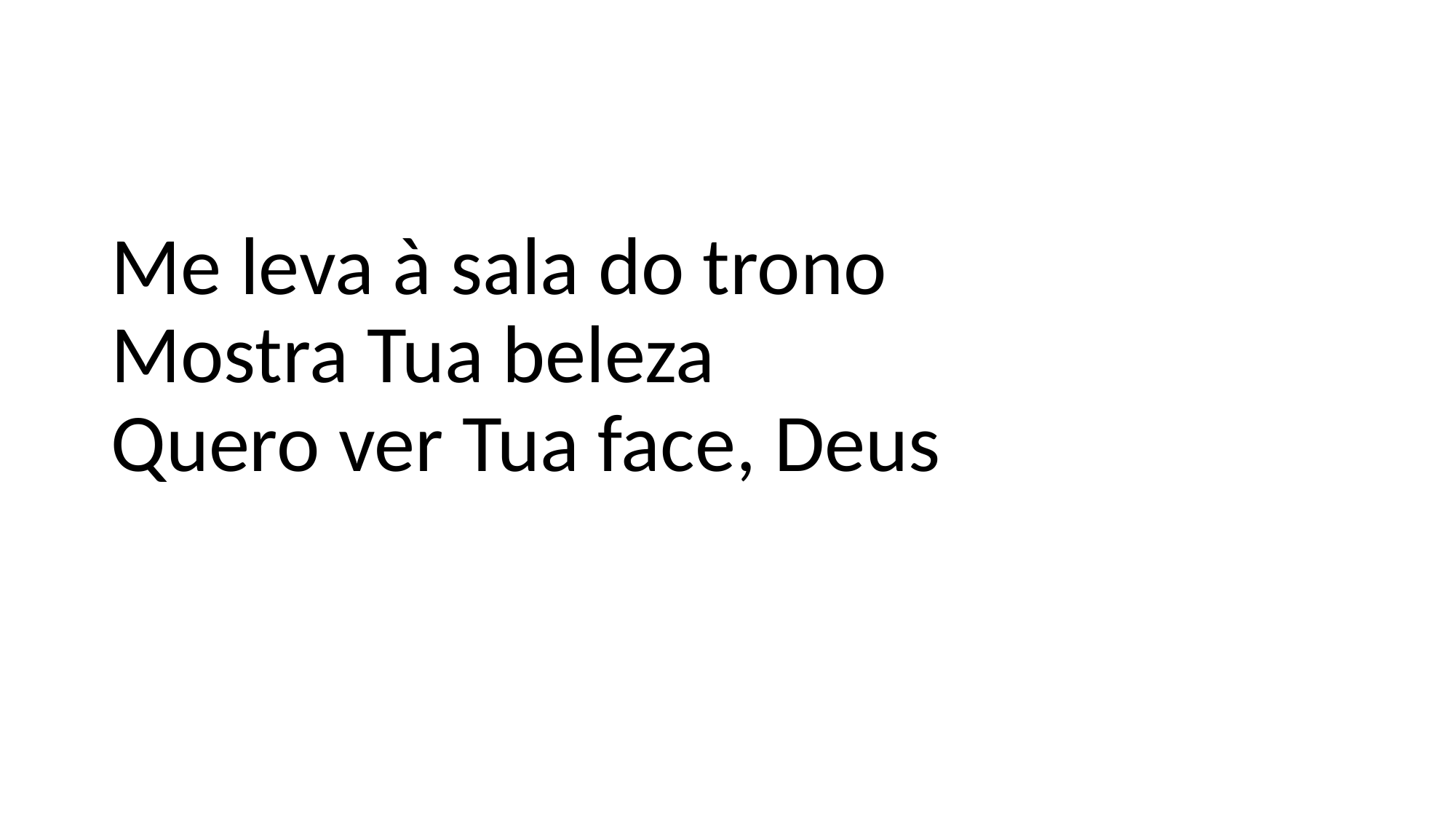

#
Me leva à sala do trono
Mostra Tua beleza
Quero ver Tua face, Deus